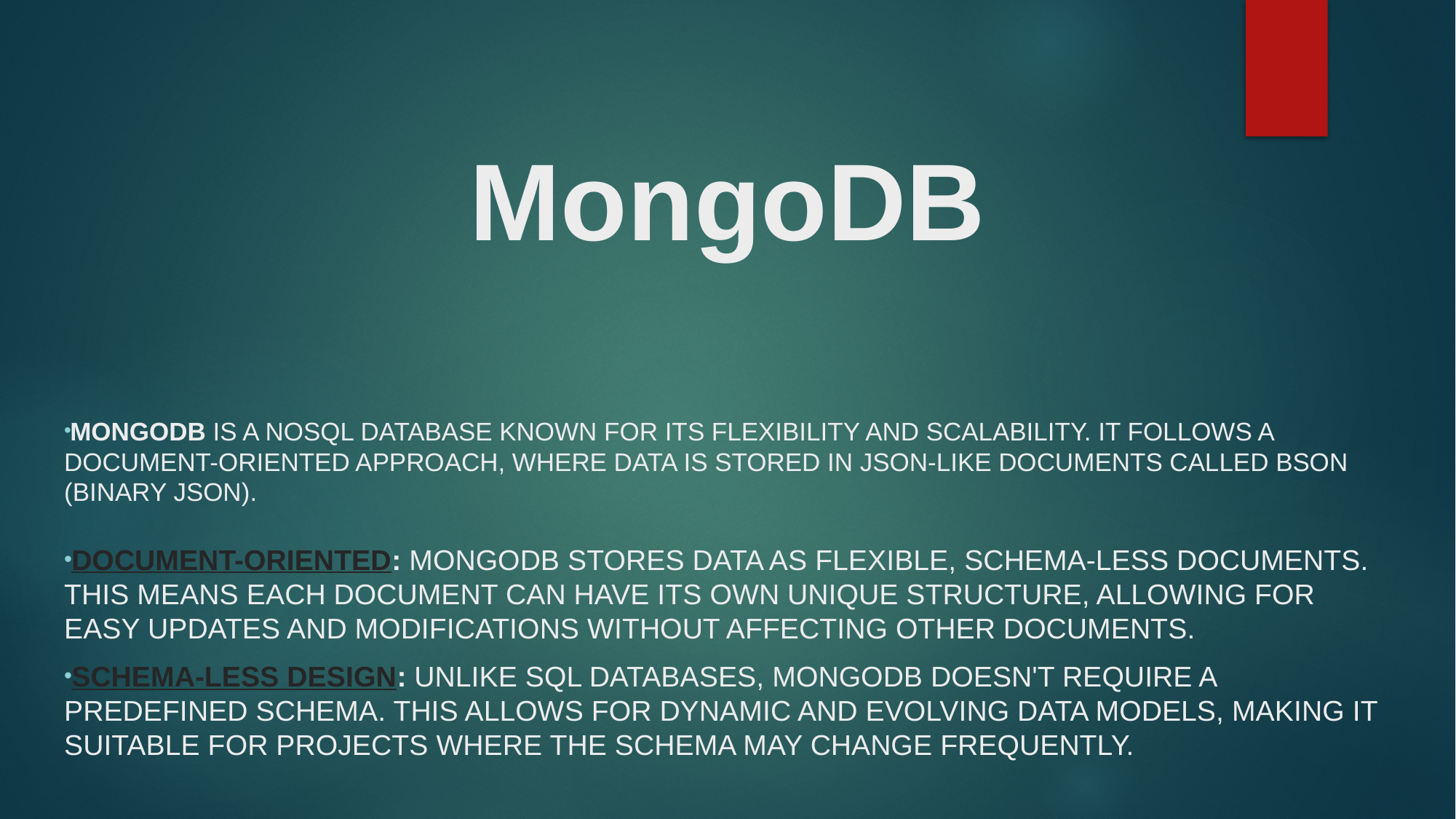

# MongoDB
MongoDB Is A NoSQL database known for its flexibility and scalability. It follows a document-oriented approach, where data is stored in JSON-like documents called BSON (Binary JSON).
Document-oriented: MongoDB stores data as flexible, schema-less documents. This means each document can have its own unique structure, allowing for easy updates and modifications without affecting other documents.
Schema-less design: Unlike SQL databases, MongoDB doesn't require a predefined schema. This allows for dynamic and evolving data models, making it suitable for projects where the schema may change frequently.